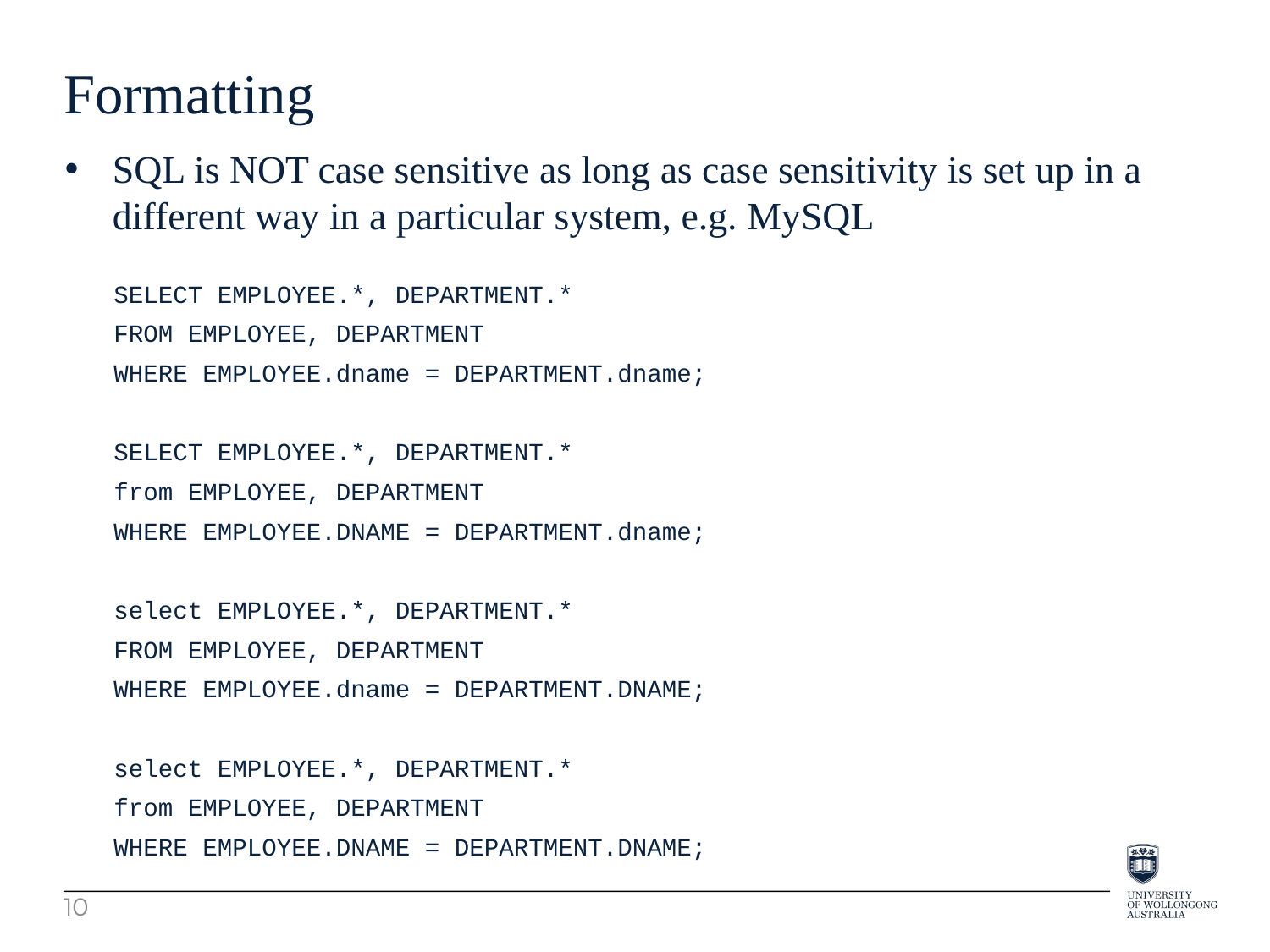

Formatting
SQL is NOT case sensitive as long as case sensitivity is set up in a different way in a particular system, e.g. MySQL

SELECT EMPLOYEE.*, DEPARTMENT.*
FROM EMPLOYEE, DEPARTMENT
WHERE EMPLOYEE.dname = DEPARTMENT.dname;

SELECT EMPLOYEE.*, DEPARTMENT.*
from EMPLOYEE, DEPARTMENT
WHERE EMPLOYEE.DNAME = DEPARTMENT.dname;

select EMPLOYEE.*, DEPARTMENT.*
FROM EMPLOYEE, DEPARTMENT
WHERE EMPLOYEE.dname = DEPARTMENT.DNAME;

select EMPLOYEE.*, DEPARTMENT.*
from EMPLOYEE, DEPARTMENT
WHERE EMPLOYEE.DNAME = DEPARTMENT.DNAME;

10